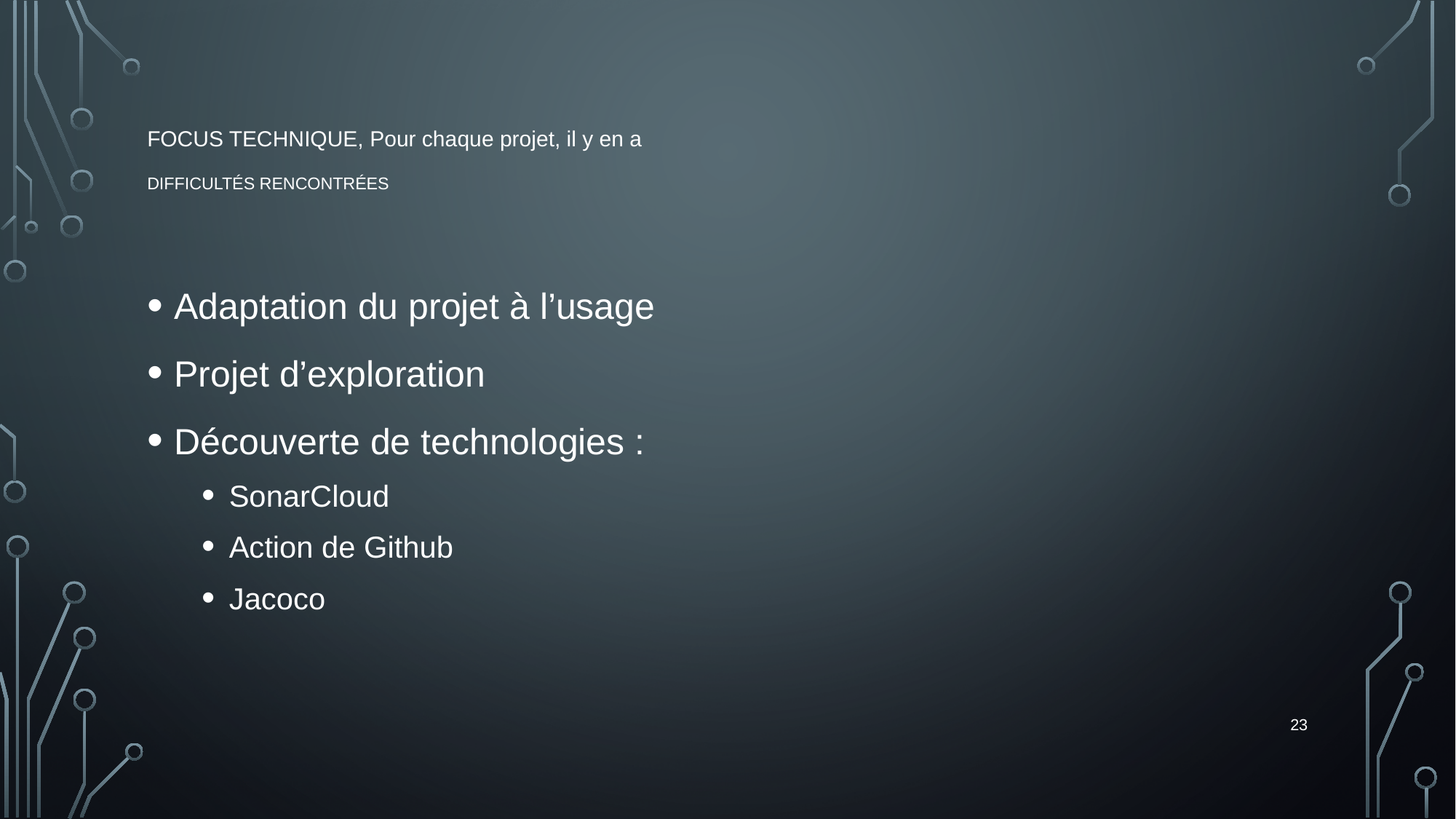

# Focus technique, Pour chaque projet, il y en a Difficultés rencontrées
Adaptation du projet à l’usage
Projet d’exploration
Découverte de technologies :
SonarCloud
Action de Github
Jacoco

23